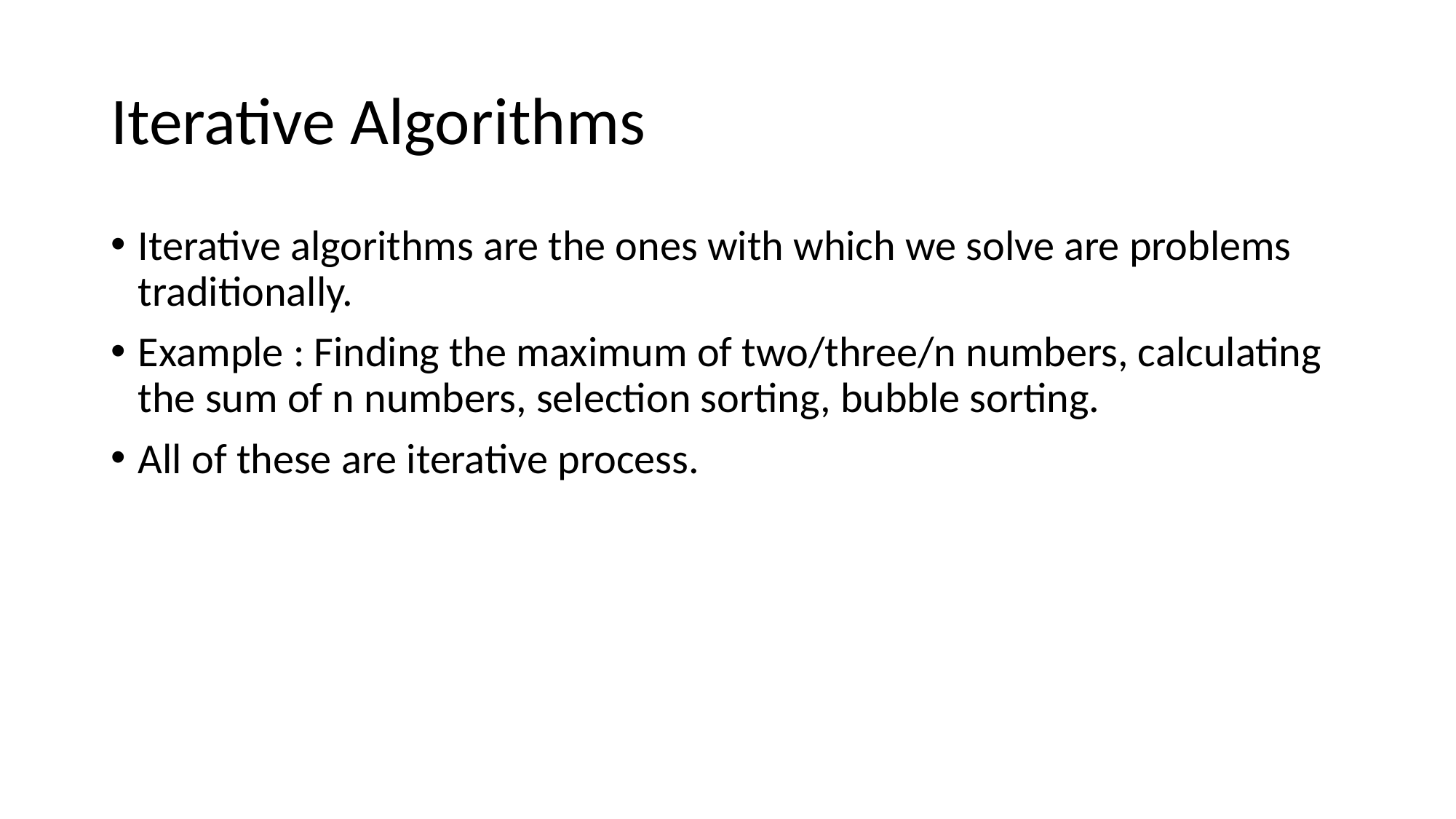

# Iterative Algorithms
Iterative algorithms are the ones with which we solve are problems traditionally.
Example : Finding the maximum of two/three/n numbers, calculating the sum of n numbers, selection sorting, bubble sorting.
All of these are iterative process.